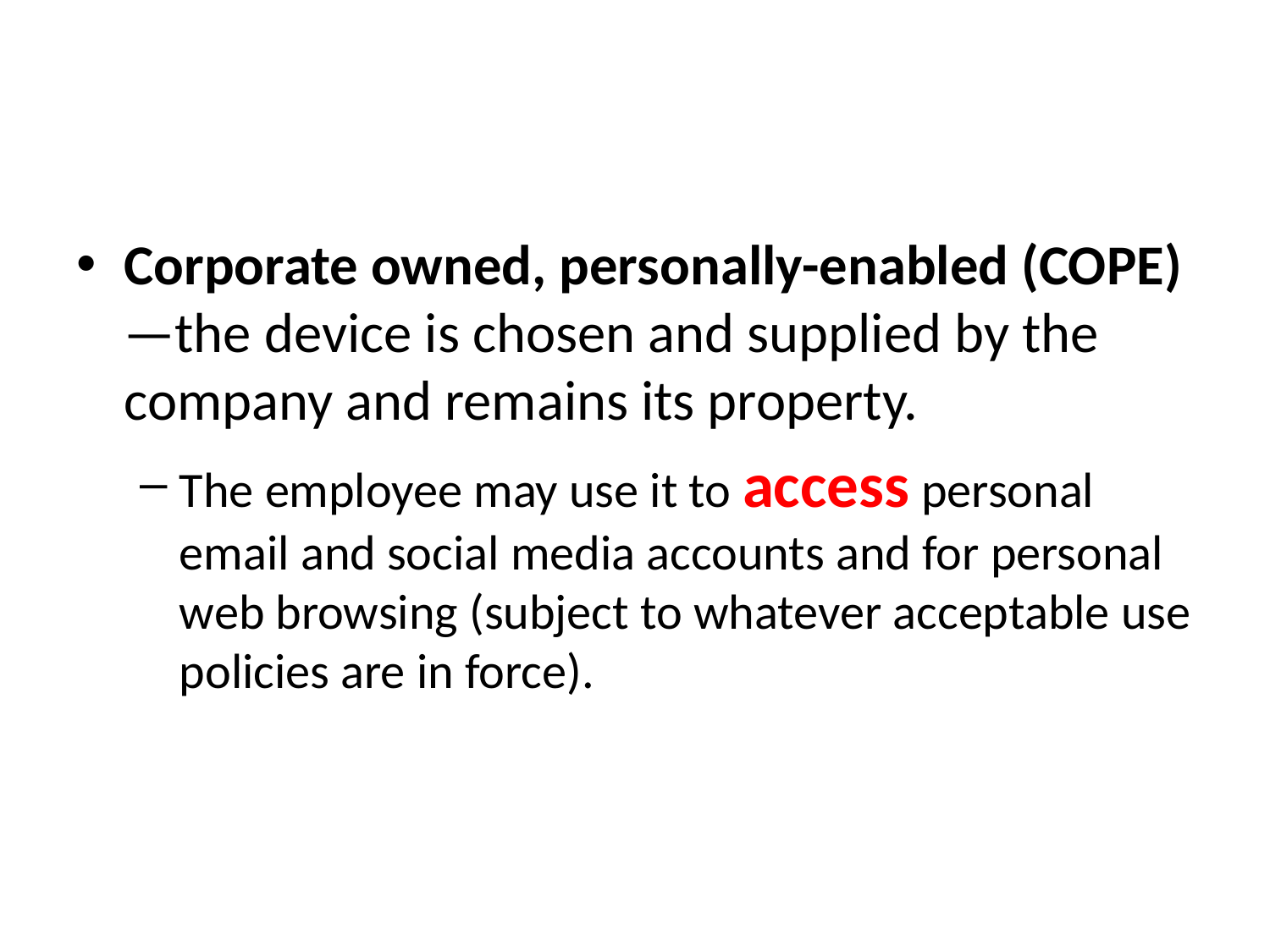

#
Corporate owned, personally-enabled (COPE)—the device is chosen and supplied by the company and remains its property.
The employee may use it to access personal email and social media accounts and for personal web browsing (subject to whatever acceptable use policies are in force).